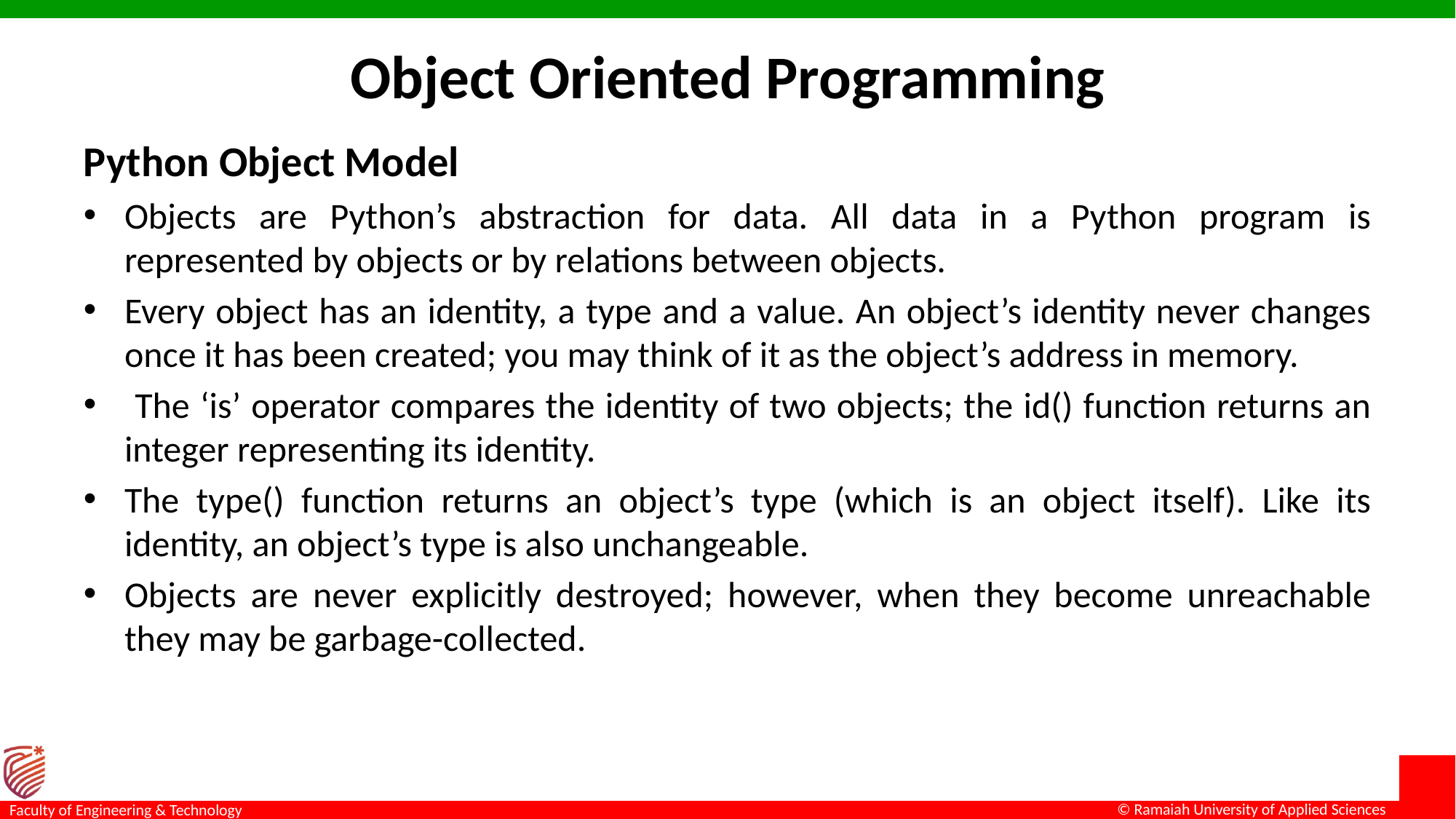

# Object Oriented Programming
Python Object Model
Objects are Python’s abstraction for data. All data in a Python program is represented by objects or by relations between objects.
Every object has an identity, a type and a value. An object’s identity never changes once it has been created; you may think of it as the object’s address in memory.
 The ‘is’ operator compares the identity of two objects; the id() function returns an integer representing its identity.
The type() function returns an object’s type (which is an object itself). Like its identity, an object’s type is also unchangeable.
Objects are never explicitly destroyed; however, when they become unreachable they may be garbage-collected.